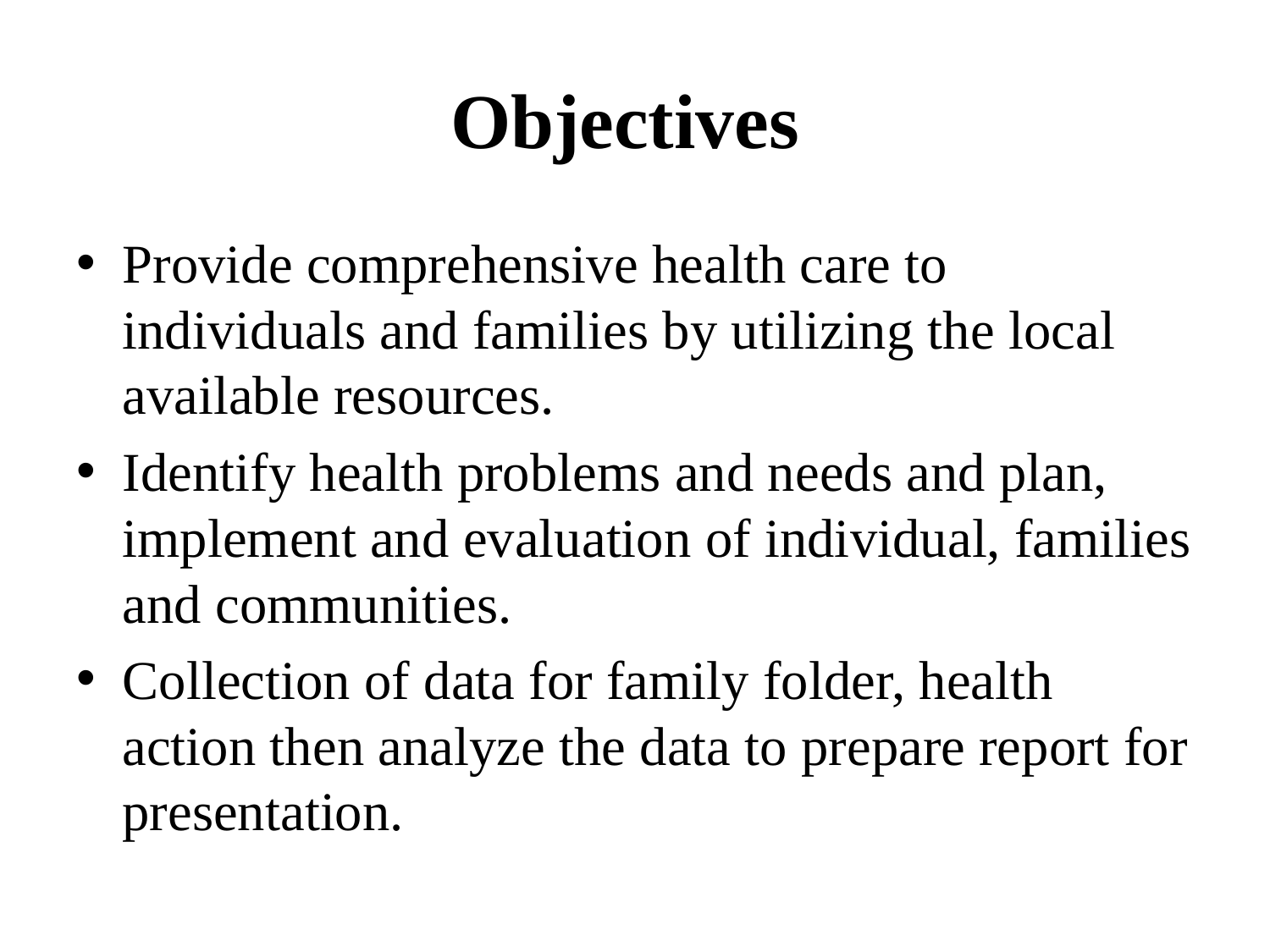

# Objectives
Provide comprehensive health care to individuals and families by utilizing the local available resources.
Identify health problems and needs and plan, implement and evaluation of individual, families and communities.
Collection of data for family folder, health action then analyze the data to prepare report for presentation.